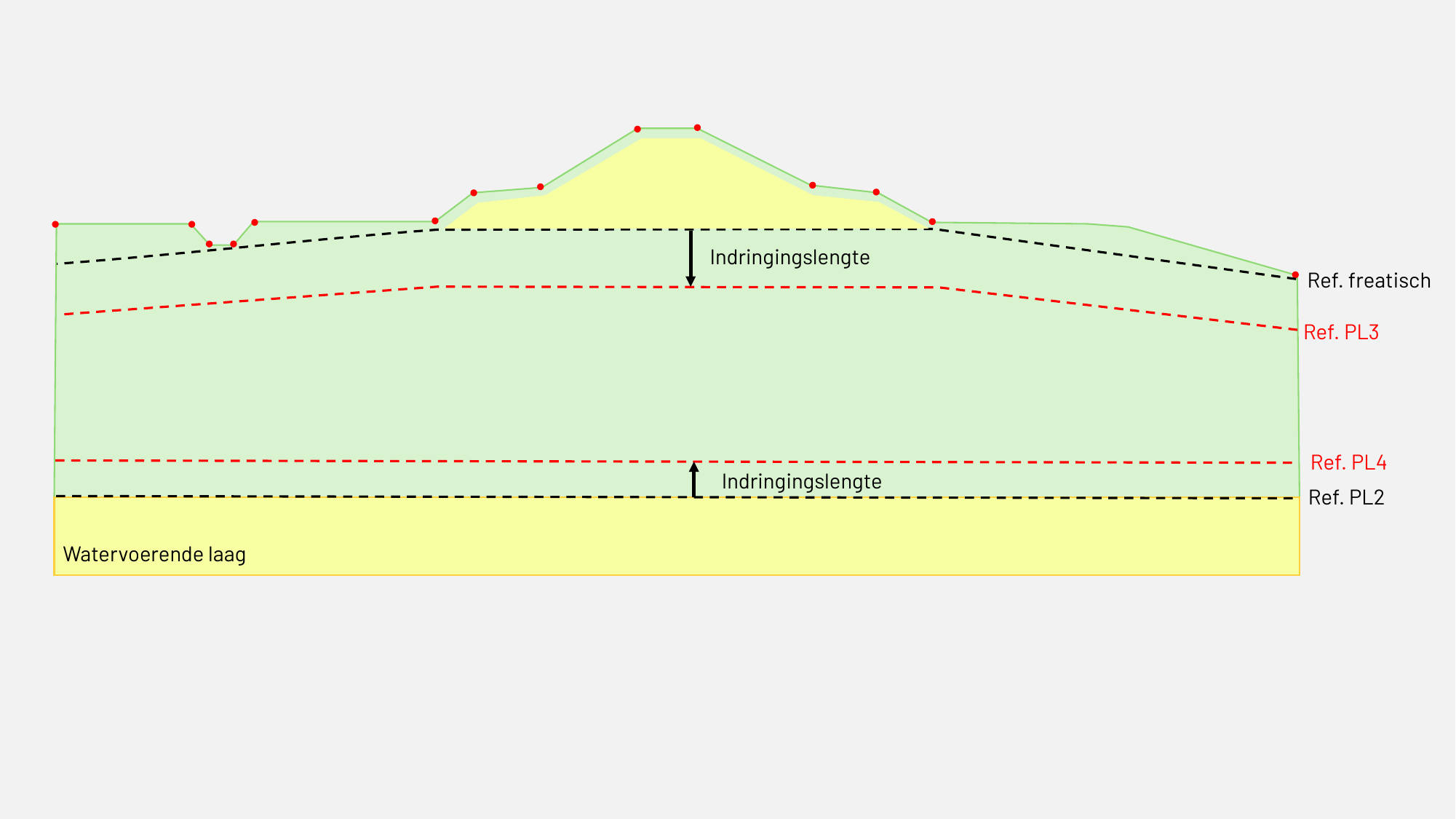

Indringingslengte

Ref. freatisch

Ref. PL3
Ref. PL4
Indringingslengte
Ref. PL2

Watervoerende laag